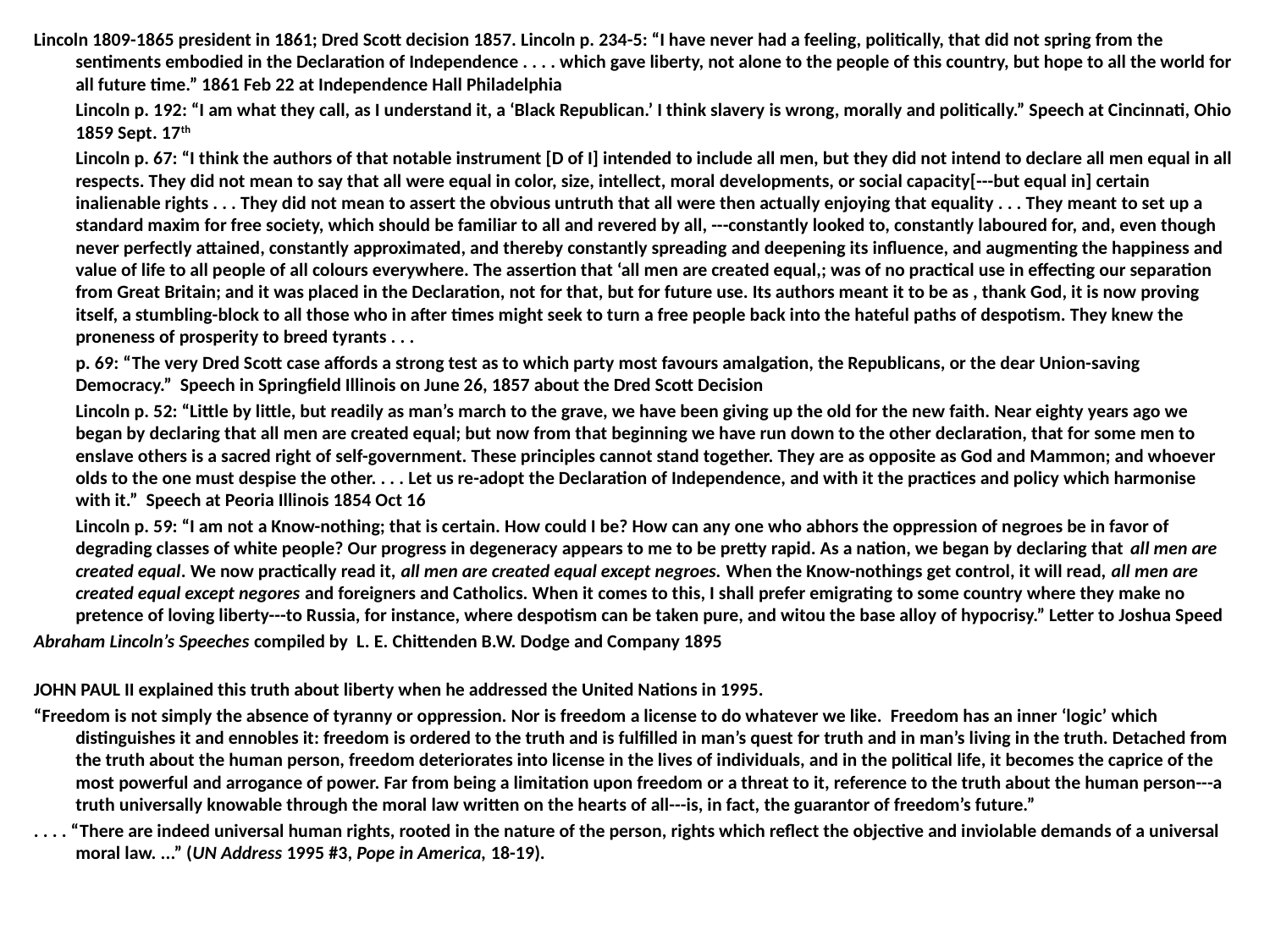

Lincoln 1809-1865 president in 1861; Dred Scott decision 1857. Lincoln p. 234-5: “I have never had a feeling, politically, that did not spring from the sentiments embodied in the Declaration of Independence . . . . which gave liberty, not alone to the people of this country, but hope to all the world for all future time.” 1861 Feb 22 at Independence Hall Philadelphia
	Lincoln p. 192: “I am what they call, as I understand it, a ‘Black Republican.’ I think slavery is wrong, morally and politically.” Speech at Cincinnati, Ohio 1859 Sept. 17th
	Lincoln p. 67: “I think the authors of that notable instrument [D of I] intended to include all men, but they did not intend to declare all men equal in all respects. They did not mean to say that all were equal in color, size, intellect, moral developments, or social capacity[---but equal in] certain inalienable rights . . . They did not mean to assert the obvious untruth that all were then actually enjoying that equality . . . They meant to set up a standard maxim for free society, which should be familiar to all and revered by all, ---constantly looked to, constantly laboured for, and, even though never perfectly attained, constantly approximated, and thereby constantly spreading and deepening its influence, and augmenting the happiness and value of life to all people of all colours everywhere. The assertion that ‘all men are created equal,; was of no practical use in effecting our separation from Great Britain; and it was placed in the Declaration, not for that, but for future use. Its authors meant it to be as , thank God, it is now proving itself, a stumbling-block to all those who in after times might seek to turn a free people back into the hateful paths of despotism. They knew the proneness of prosperity to breed tyrants . . .
	p. 69: “The very Dred Scott case affords a strong test as to which party most favours amalgation, the Republicans, or the dear Union-saving Democracy.”  Speech in Springfield Illinois on June 26, 1857 about the Dred Scott Decision
	Lincoln p. 52: “Little by little, but readily as man’s march to the grave, we have been giving up the old for the new faith. Near eighty years ago we began by declaring that all men are created equal; but now from that beginning we have run down to the other declaration, that for some men to enslave others is a sacred right of self-government. These principles cannot stand together. They are as opposite as God and Mammon; and whoever olds to the one must despise the other. . . . Let us re-adopt the Declaration of Independence, and with it the practices and policy which harmonise with it.”  Speech at Peoria Illinois 1854 Oct 16
	Lincoln p. 59: “I am not a Know-nothing; that is certain. How could I be? How can any one who abhors the oppression of negroes be in favor of degrading classes of white people? Our progress in degeneracy appears to me to be pretty rapid. As a nation, we began by declaring that all men are created equal. We now practically read it, all men are created equal except negroes. When the Know-nothings get control, it will read, all men are created equal except negores and foreigners and Catholics. When it comes to this, I shall prefer emigrating to some country where they make no pretence of loving liberty---to Russia, for instance, where despotism can be taken pure, and witou the base alloy of hypocrisy.” Letter to Joshua Speed
Abraham Lincoln’s Speeches compiled by  L. E. Chittenden B.W. Dodge and Company 1895

JOHN PAUL II explained this truth about liberty when he addressed the United Nations in 1995.
“Freedom is not simply the absence of tyranny or oppression. Nor is freedom a license to do whatever we like.  Freedom has an inner ‘logic’ which distinguishes it and ennobles it: freedom is ordered to the truth and is fulfilled in man’s quest for truth and in man’s living in the truth. Detached from the truth about the human person, freedom deteriorates into license in the lives of individuals, and in the political life, it becomes the caprice of the most powerful and arrogance of power. Far from being a limitation upon freedom or a threat to it, reference to the truth about the human person---a truth universally knowable through the moral law written on the hearts of all---is, in fact, the guarantor of freedom’s future.”
. . . . “There are indeed universal human rights, rooted in the nature of the person, rights which reflect the objective and inviolable demands of a universal moral law. ...” (UN Address 1995 #3, Pope in America, 18-19).